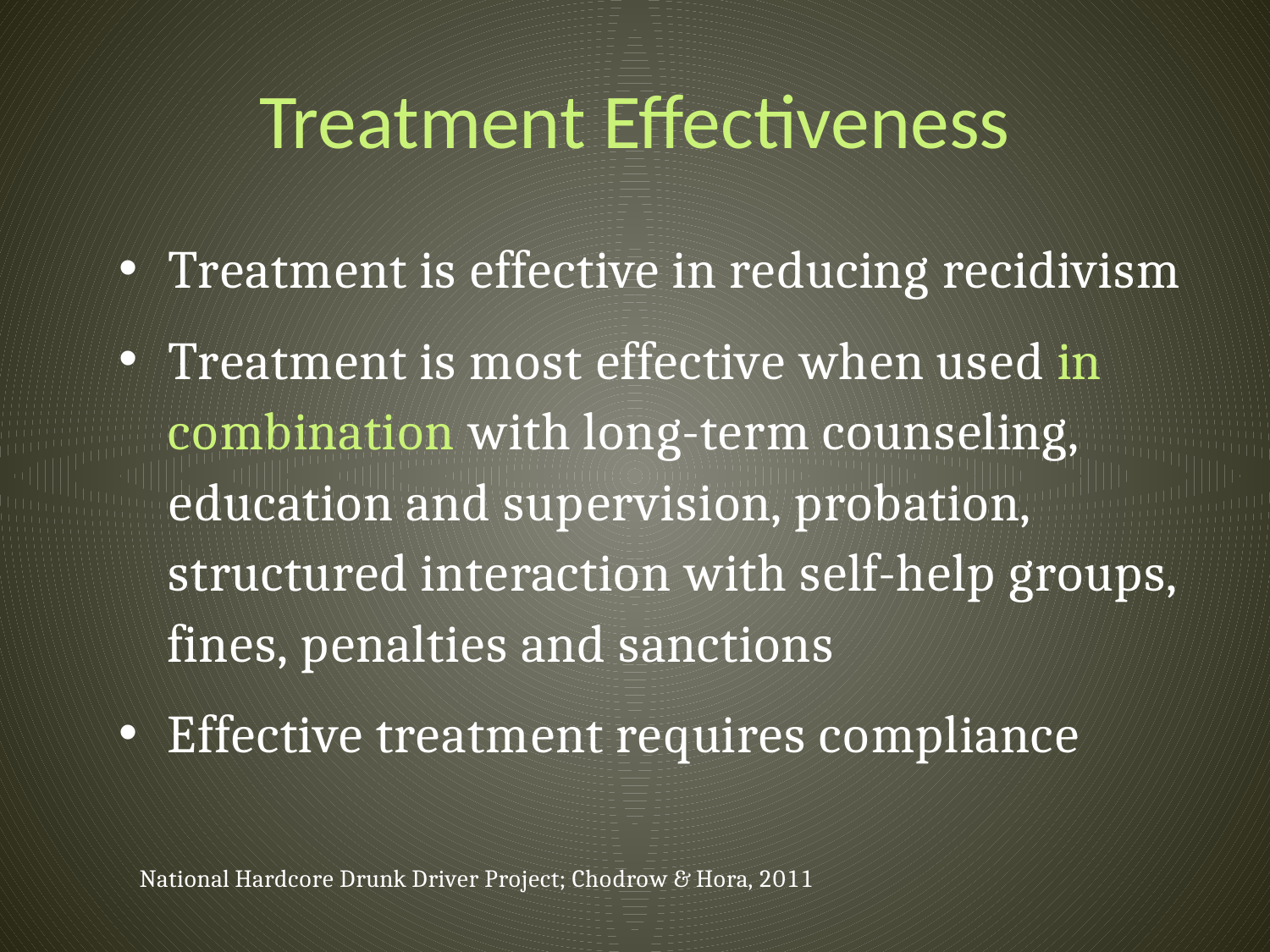

# Treatment Effectiveness
Treatment is effective in reducing recidivism
Treatment is most effective when used in combination with long-term counseling, education and supervision, probation, structured interaction with self-help groups, fines, penalties and sanctions
Effective treatment requires compliance
National Hardcore Drunk Driver Project; Chodrow & Hora, 2011